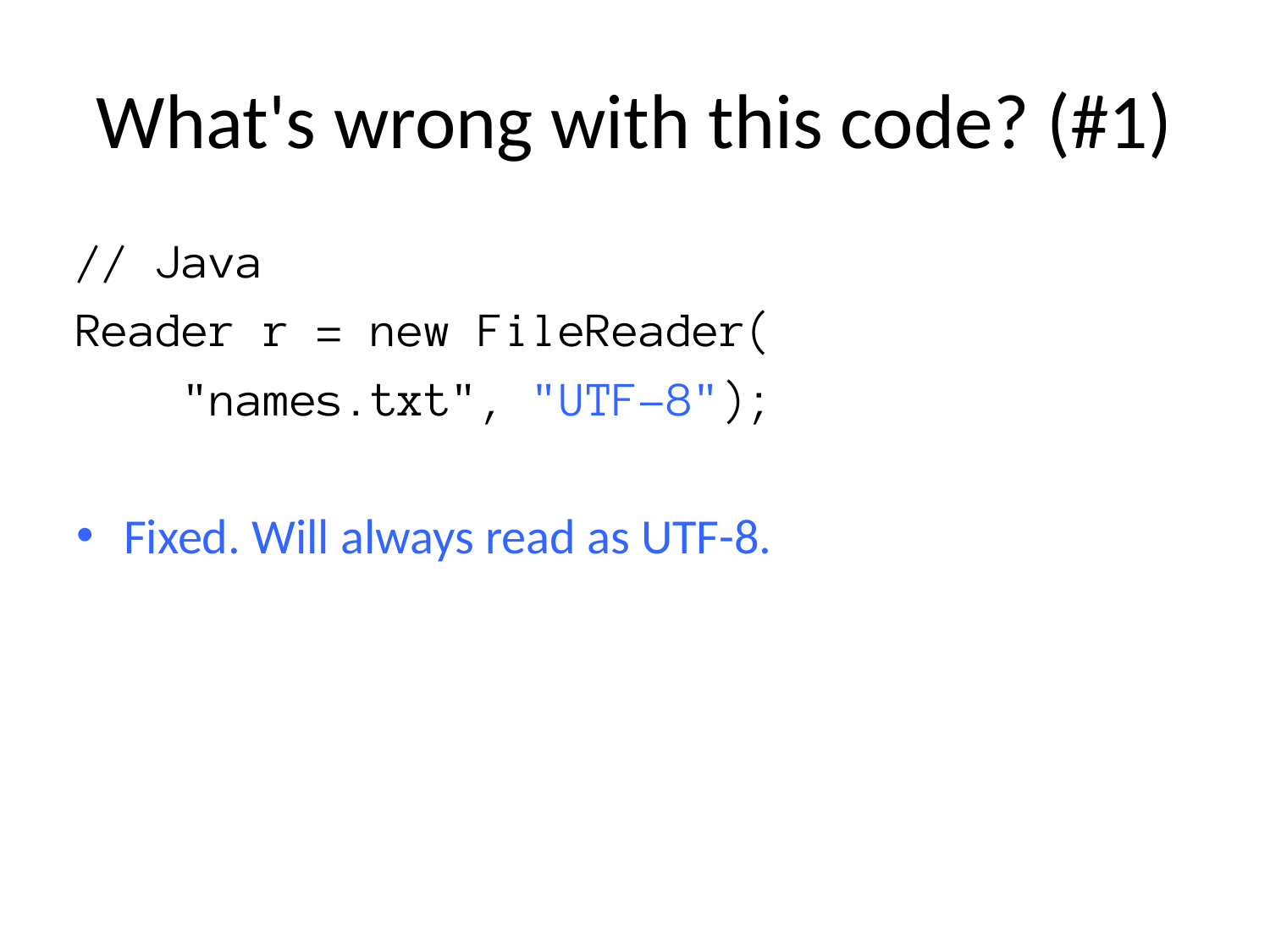

# What's wrong with this code? (#1)
// Java
Reader r = new FileReader(
    "names.txt", "UTF-8");

Fixed. Will always read as UTF-8.